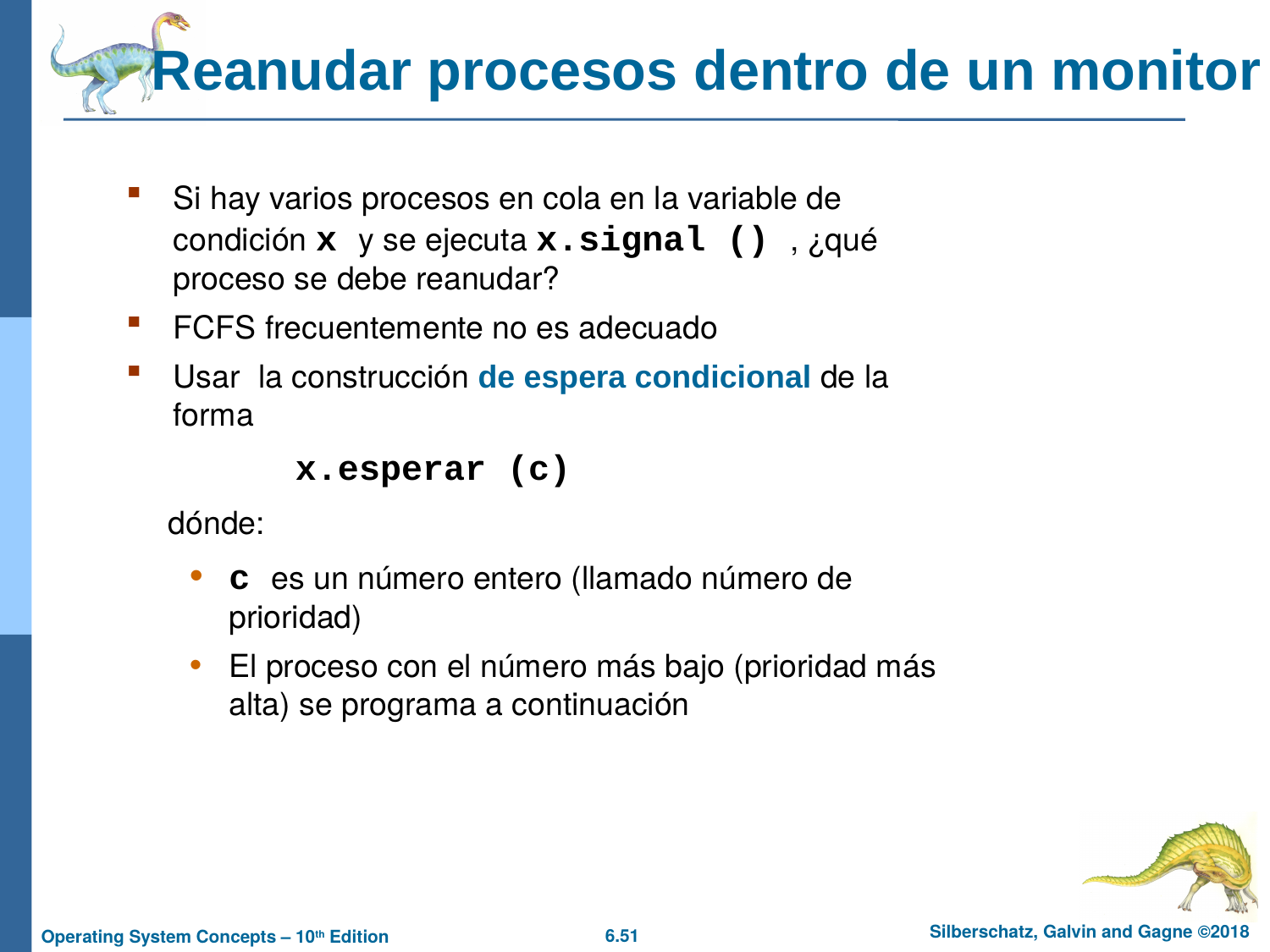

# Reanudar procesos dentro de un monitor
Si hay varios procesos en cola en la variable de condición x y se ejecuta x.signal () , ¿qué proceso se debe reanudar?
FCFS frecuentemente no es adecuado
Usar  la construcción de espera condicional de la forma
        x.esperar (c)
  dónde:
c es un número entero (llamado número de prioridad)
El proceso con el número más bajo (prioridad más alta) se programa a continuación